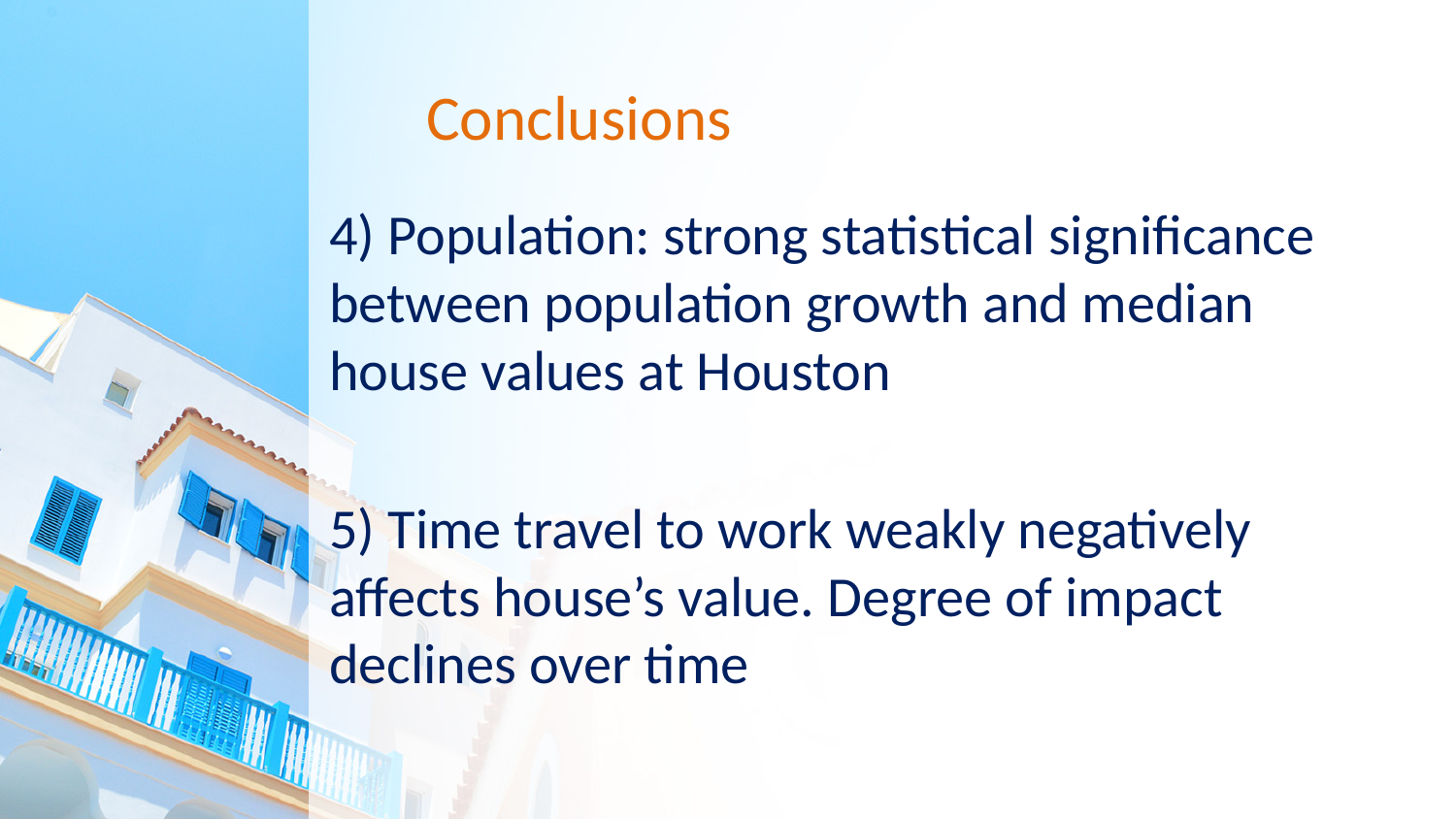

# Conclusions
4) Population: strong statistical significance between population growth and median house values at Houston

5) Time travel to work weakly negatively affects house’s value. Degree of impact declines over time